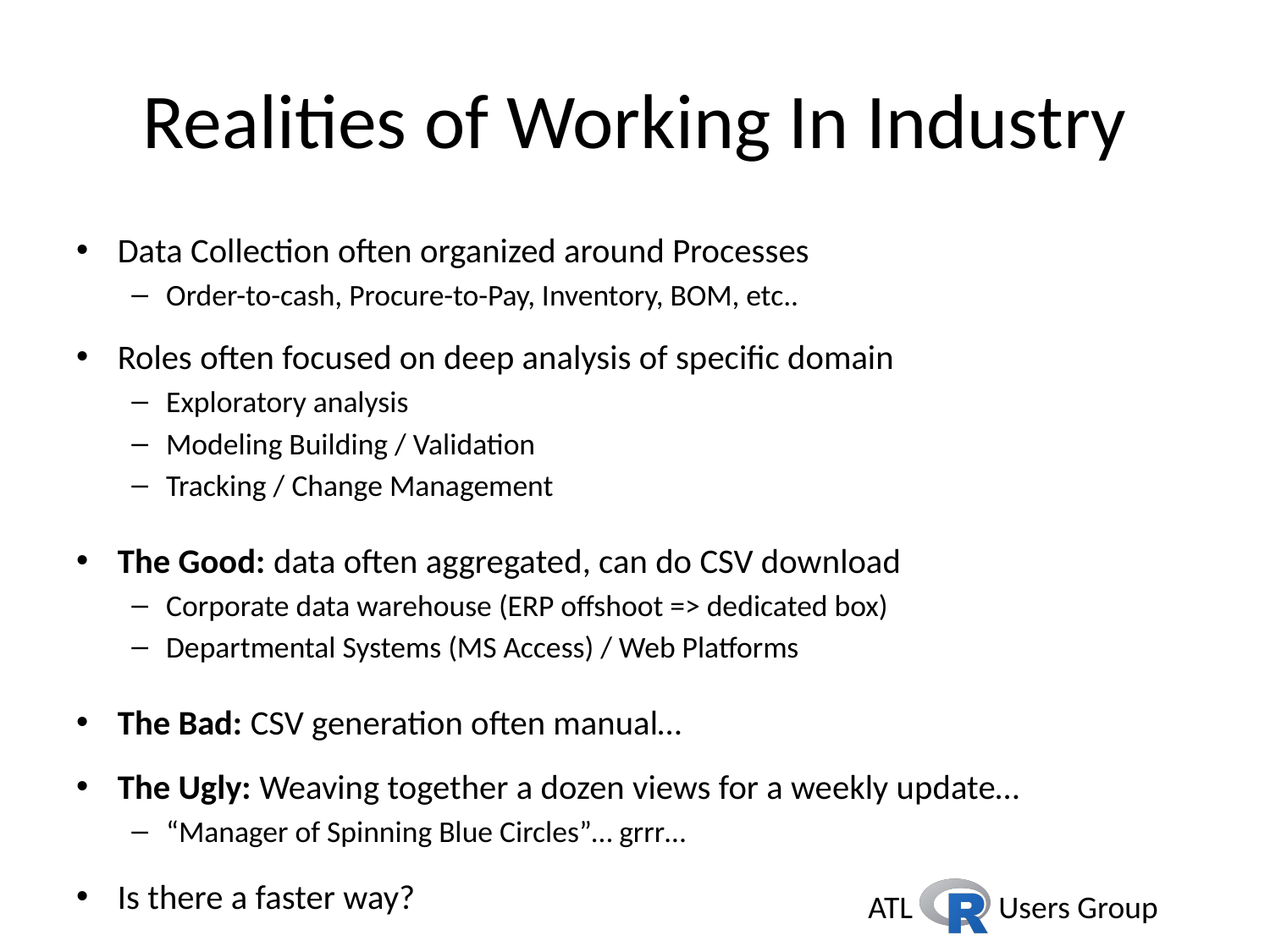

# Realities of Working In Industry
Data Collection often organized around Processes
Order-to-cash, Procure-to-Pay, Inventory, BOM, etc..

Roles often focused on deep analysis of specific domain
Exploratory analysis
Modeling Building / Validation
Tracking / Change Management

The Good: data often aggregated, can do CSV download
Corporate data warehouse (ERP offshoot => dedicated box)
Departmental Systems (MS Access) / Web Platforms

The Bad: CSV generation often manual…

The Ugly: Weaving together a dozen views for a weekly update…
“Manager of Spinning Blue Circles”… grrr…

Is there a faster way?